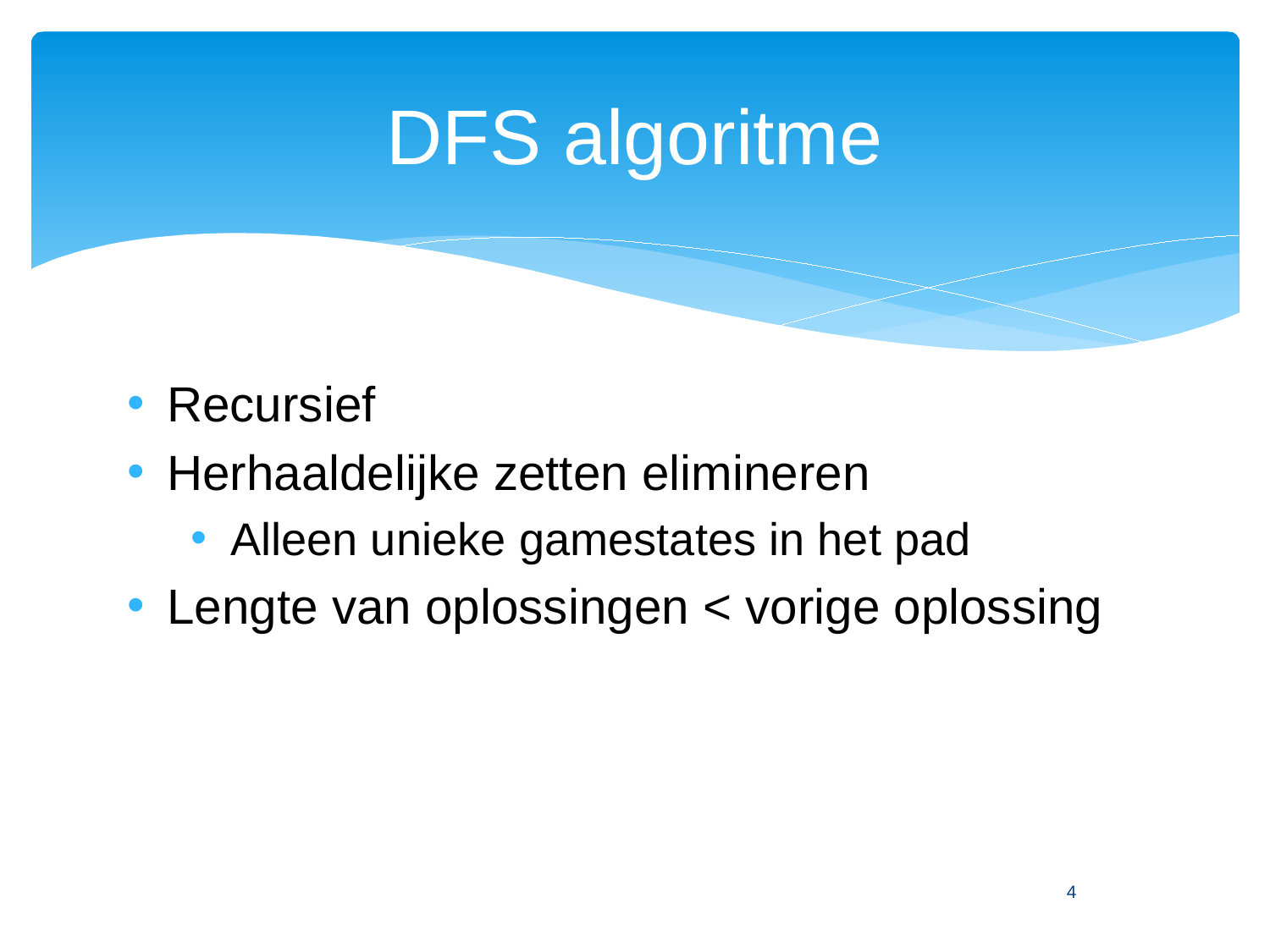

# DFS algoritme
Recursief
Herhaaldelijke zetten elimineren
Alleen unieke gamestates in het pad
Lengte van oplossingen < vorige oplossing

4